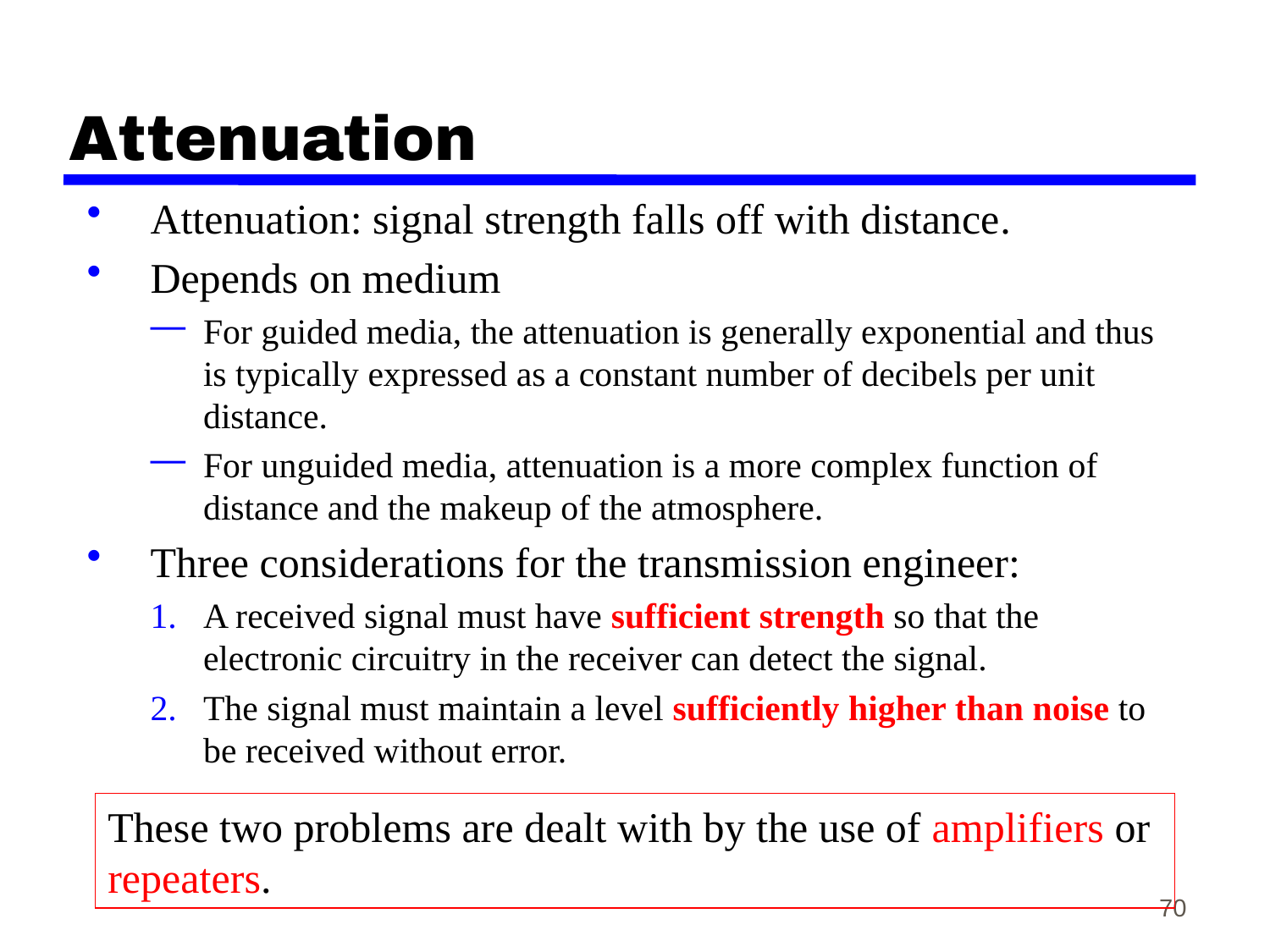

# Attenuation
Attenuation: signal strength falls off with distance.
Depends on medium
For guided media, the attenuation is generally exponential and thus is typically expressed as a constant number of decibels per unit distance.
For unguided media, attenuation is a more complex function of distance and the makeup of the atmosphere.
Three considerations for the transmission engineer:
A received signal must have sufficient strength so that the electronic circuitry in the receiver can detect the signal.
The signal must maintain a level sufficiently higher than noise to be received without error.

These two problems are dealt with by the use of amplifiers or repeaters.
70